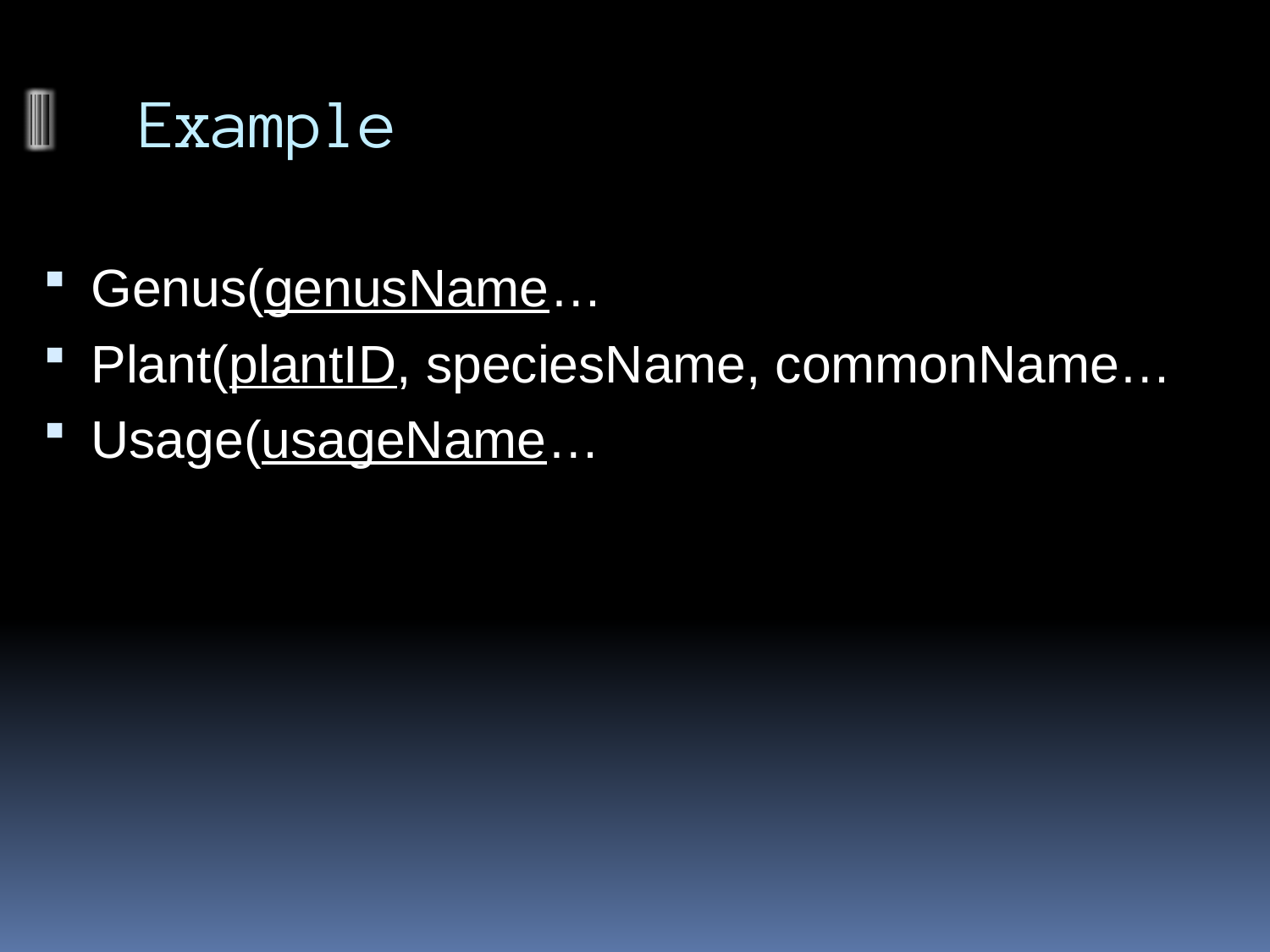

# Example
Genus(genusName…
Plant(plantID, speciesName, commonName…
Usage(usageName…